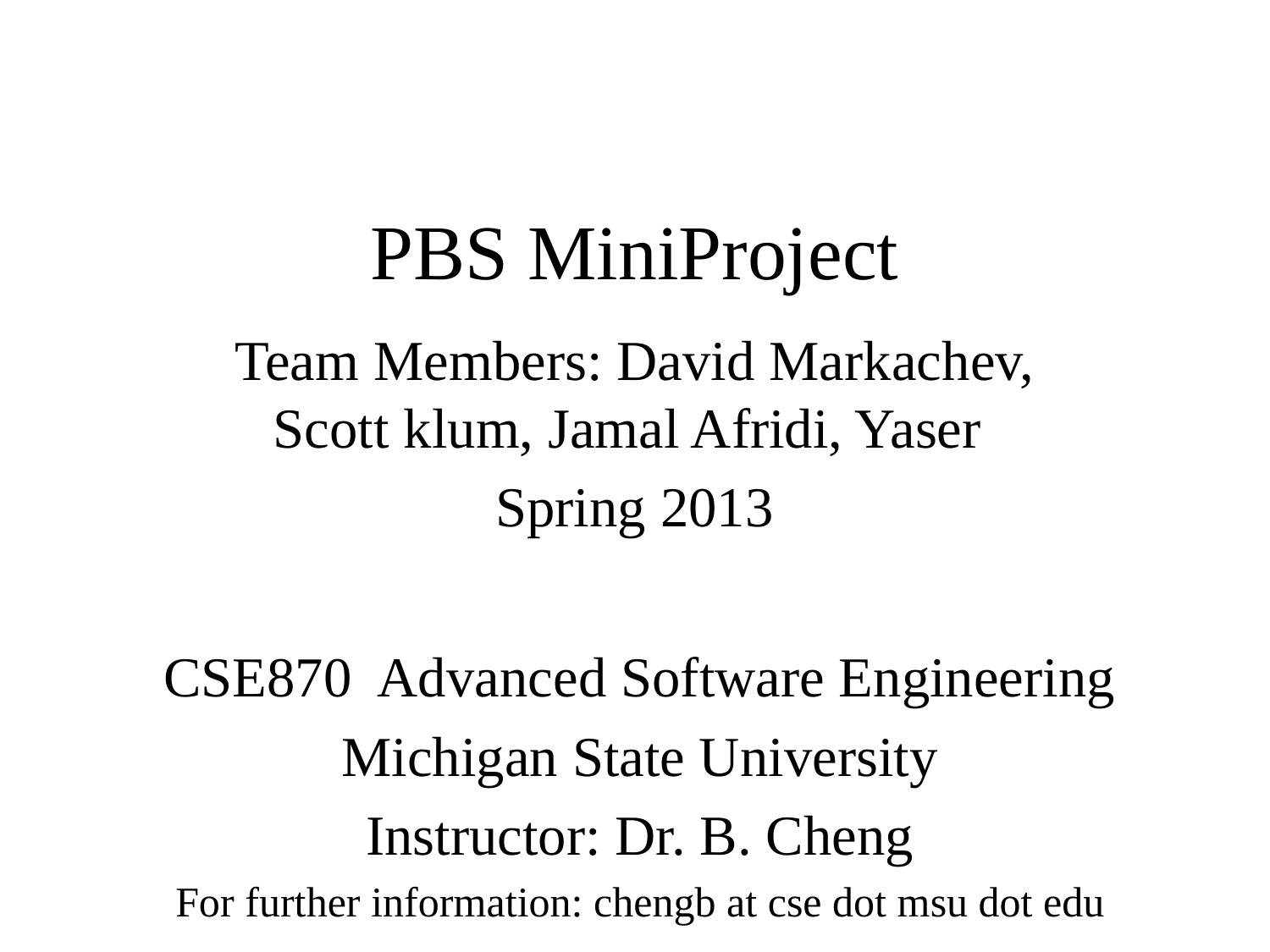

# PBS MiniProject
Team Members: David Markachev, Scott klum, Jamal Afridi, Yaser
Spring 2013
CSE870  Advanced Software Engineering
Michigan State University
Instructor: Dr. B. Cheng
For further information: chengb at cse dot msu dot edu